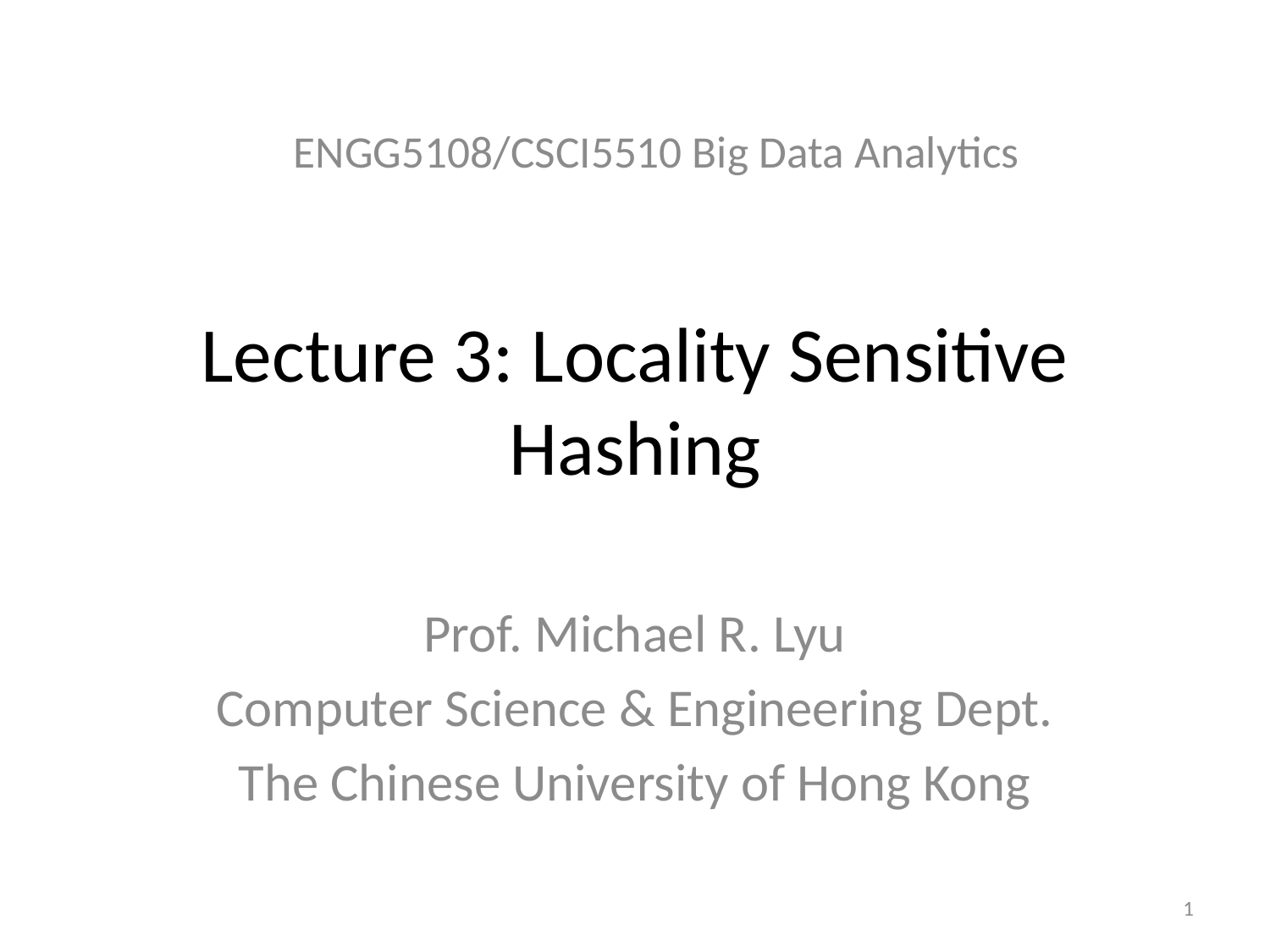

ENGG5108/CSCI5510 Big Data Analytics

# Lecture 3: Locality Sensitive Hashing
Prof. Michael R. Lyu
Computer Science & Engineering Dept.
The Chinese University of Hong Kong

1